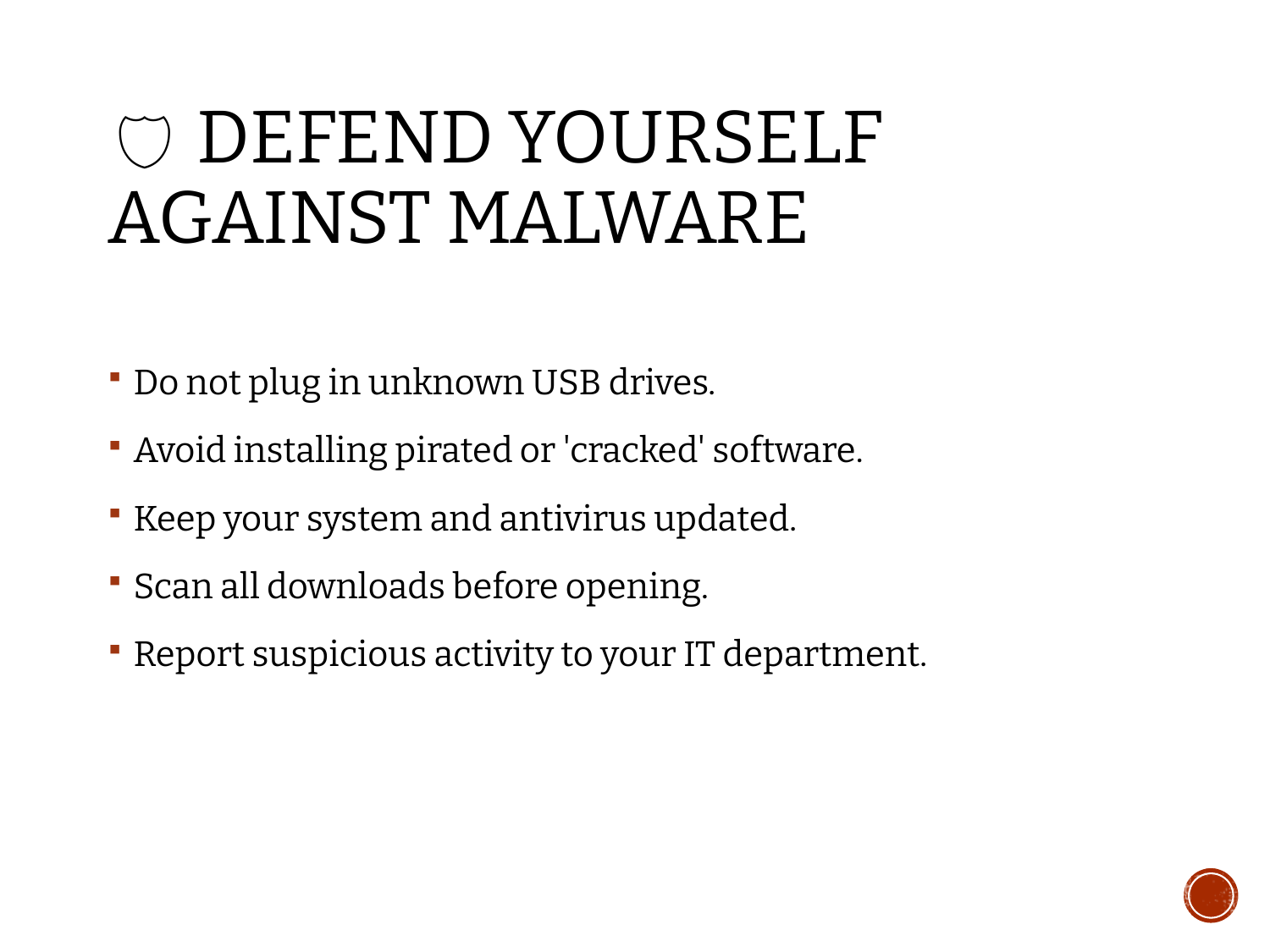

# 🛡 Defend Yourself Against Malware

Do not plug in unknown USB drives.
Avoid installing pirated or 'cracked' software.
Keep your system and antivirus updated.
Scan all downloads before opening.
Report suspicious activity to your IT department.